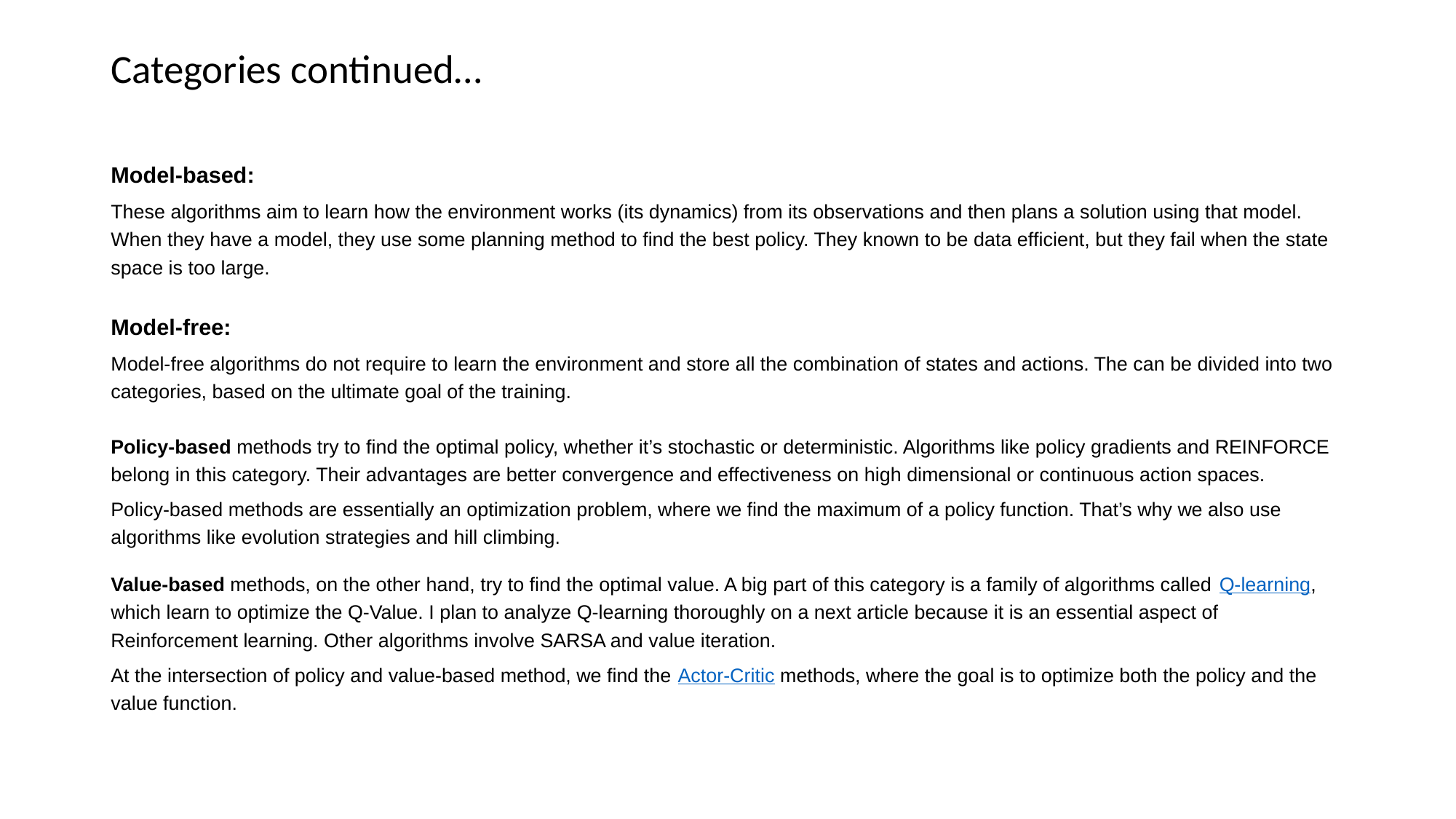

# Categories continued…
Model-based:
These algorithms aim to learn how the environment works (its dynamics) from its observations and then plans a solution using that model. When they have a model, they use some planning method to find the best policy. They known to be data efficient, but they fail when the state space is too large.

Model-free:
Model-free algorithms do not require to learn the environment and store all the combination of states and actions. The can be divided into two categories, based on the ultimate goal of the training.

Policy-based methods try to find the optimal policy, whether it’s stochastic or deterministic. Algorithms like policy gradients and REINFORCE belong in this category. Their advantages are better convergence and effectiveness on high dimensional or continuous action spaces.
Policy-based methods are essentially an optimization problem, where we find the maximum of a policy function. That’s why we also use algorithms like evolution strategies and hill climbing.

Value-based methods, on the other hand, try to find the optimal value. A big part of this category is a family of algorithms called Q-learning, which learn to optimize the Q-Value. I plan to analyze Q-learning thoroughly on a next article because it is an essential aspect of Reinforcement learning. Other algorithms involve SARSA and value iteration.
At the intersection of policy and value-based method, we find the Actor-Critic methods, where the goal is to optimize both the policy and the value function.